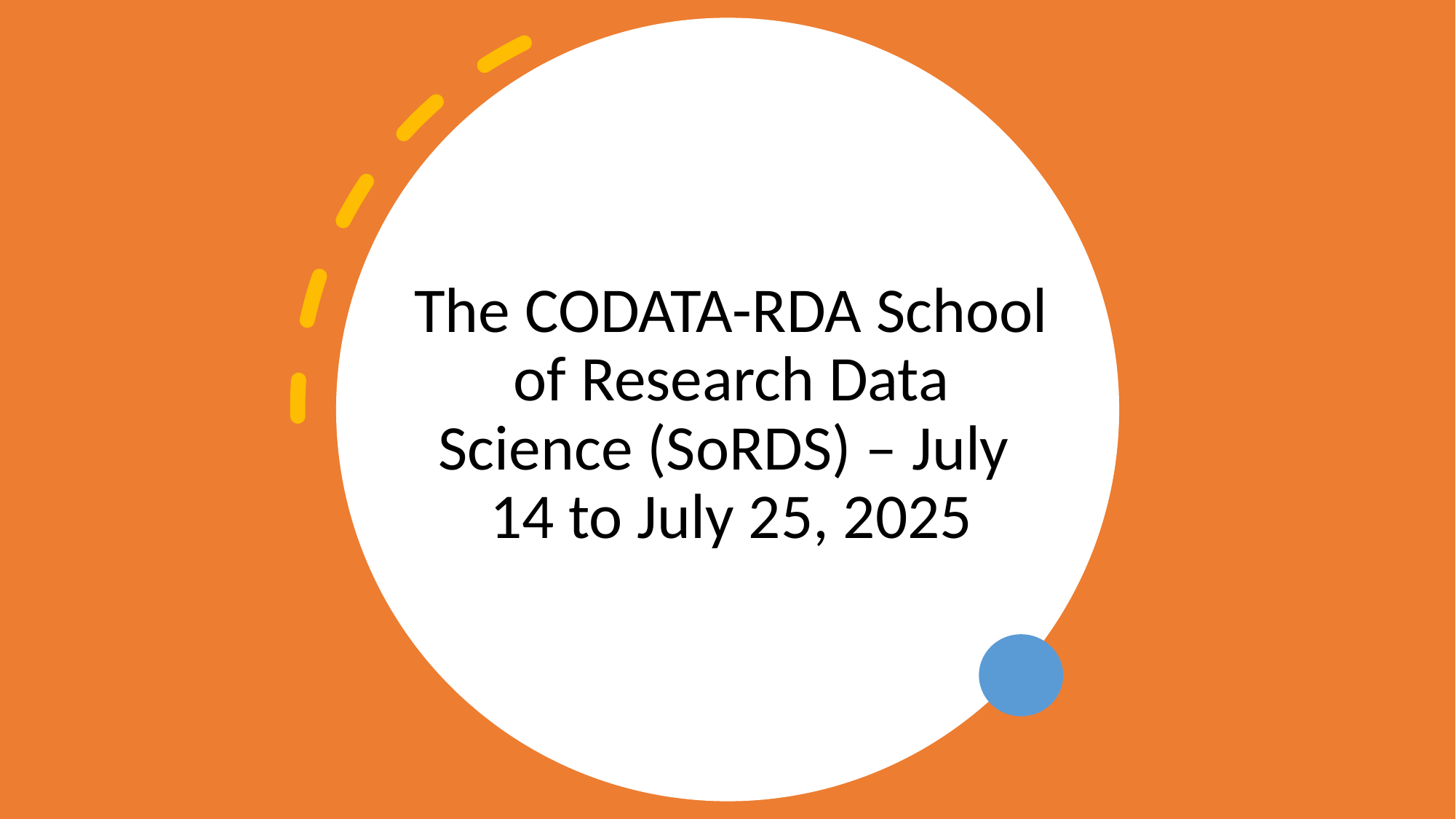

# The CODATA-RDA School of Research Data Science (SoRDS) – July  14 to July 25, 2025